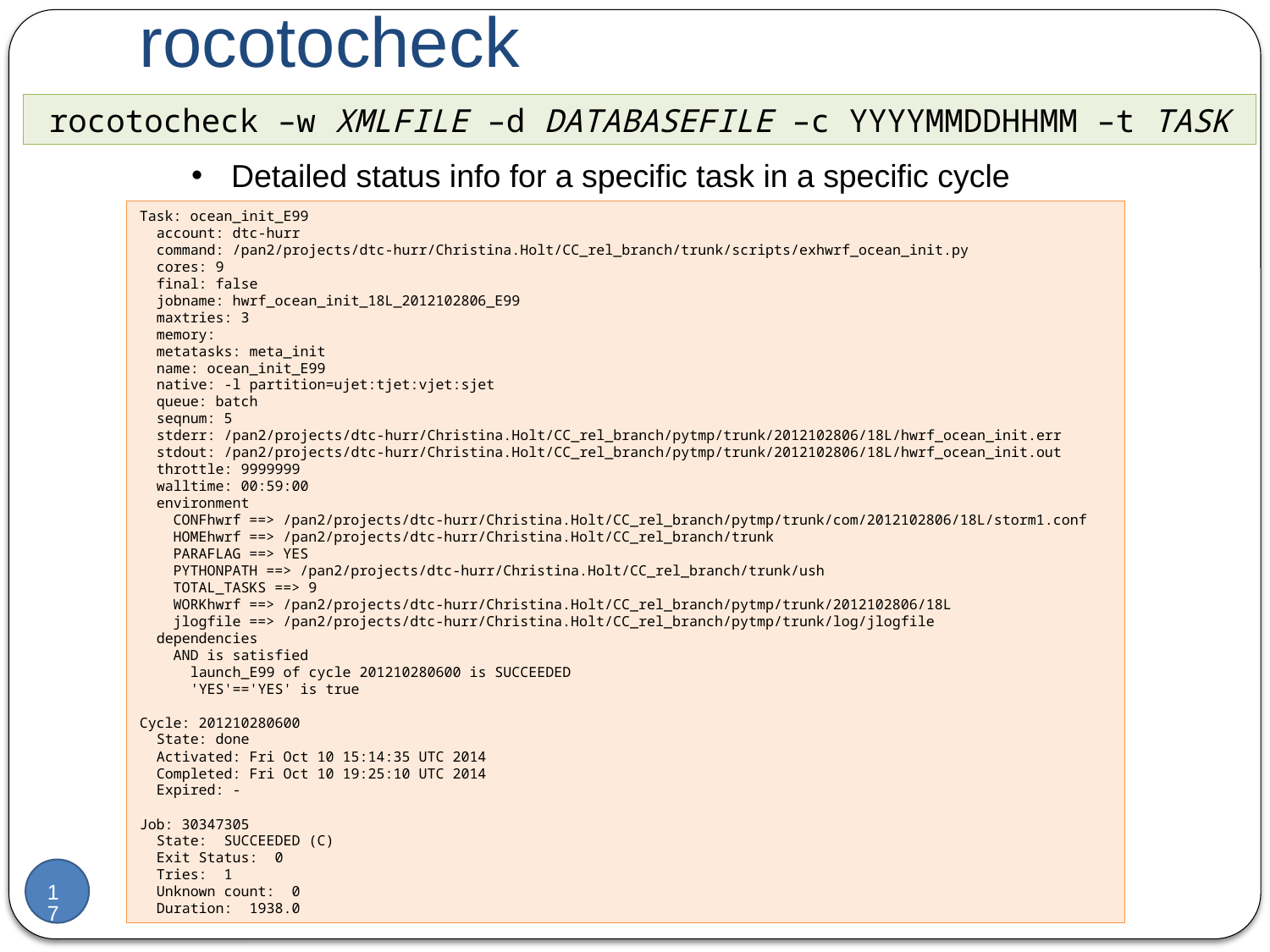

# rocotocheck
rocotocheck –w XMLFILE –d DATABASEFILE –c YYYYMMDDHHMM –t TASK
Detailed status info for a specific task in a specific cycle
Task: ocean_init_E99
  account: dtc-hurr
  command: /pan2/projects/dtc-hurr/Christina.Holt/CC_rel_branch/trunk/scripts/exhwrf_ocean_init.py
  cores: 9
  final: false
  jobname: hwrf_ocean_init_18L_2012102806_E99
  maxtries: 3
  memory:
  metatasks: meta_init
  name: ocean_init_E99
  native: -l partition=ujet:tjet:vjet:sjet
  queue: batch
  seqnum: 5
  stderr: /pan2/projects/dtc-hurr/Christina.Holt/CC_rel_branch/pytmp/trunk/2012102806/18L/hwrf_ocean_init.err
  stdout: /pan2/projects/dtc-hurr/Christina.Holt/CC_rel_branch/pytmp/trunk/2012102806/18L/hwrf_ocean_init.out
  throttle: 9999999
  walltime: 00:59:00
  environment
    CONFhwrf ==> /pan2/projects/dtc-hurr/Christina.Holt/CC_rel_branch/pytmp/trunk/com/2012102806/18L/storm1.conf
    HOMEhwrf ==> /pan2/projects/dtc-hurr/Christina.Holt/CC_rel_branch/trunk
    PARAFLAG ==> YES
    PYTHONPATH ==> /pan2/projects/dtc-hurr/Christina.Holt/CC_rel_branch/trunk/ush
    TOTAL_TASKS ==> 9
    WORKhwrf ==> /pan2/projects/dtc-hurr/Christina.Holt/CC_rel_branch/pytmp/trunk/2012102806/18L
    jlogfile ==> /pan2/projects/dtc-hurr/Christina.Holt/CC_rel_branch/pytmp/trunk/log/jlogfile
  dependencies
    AND is satisfied
      launch_E99 of cycle 201210280600 is SUCCEEDED
      'YES'=='YES' is true

Cycle: 201210280600
  State: done
  Activated: Fri Oct 10 15:14:35 UTC 2014
  Completed: Fri Oct 10 19:25:10 UTC 2014
  Expired: -

Job: 30347305
  State:  SUCCEEDED (C)
  Exit Status:  0
  Tries:  1
  Unknown count:  0
  Duration:  1938.0
qstat
qstat –u USERNAME